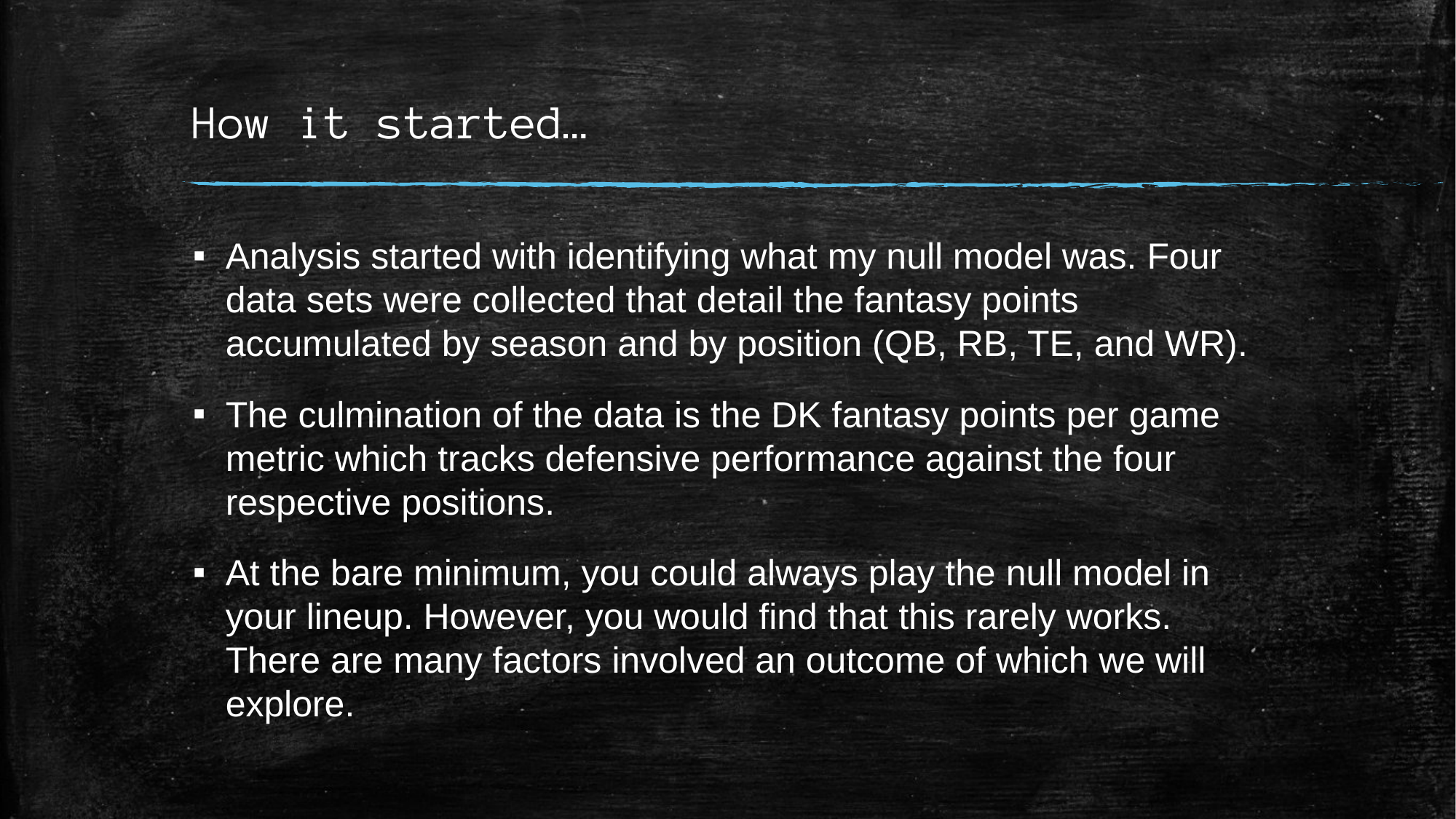

# How it started…
Analysis started with identifying what my null model was. Four data sets were collected that detail the fantasy points accumulated by season and by position (QB, RB, TE, and WR).
The culmination of the data is the DK fantasy points per game metric which tracks defensive performance against the four respective positions.
At the bare minimum, you could always play the null model in your lineup. However, you would find that this rarely works. There are many factors involved an outcome of which we will explore.